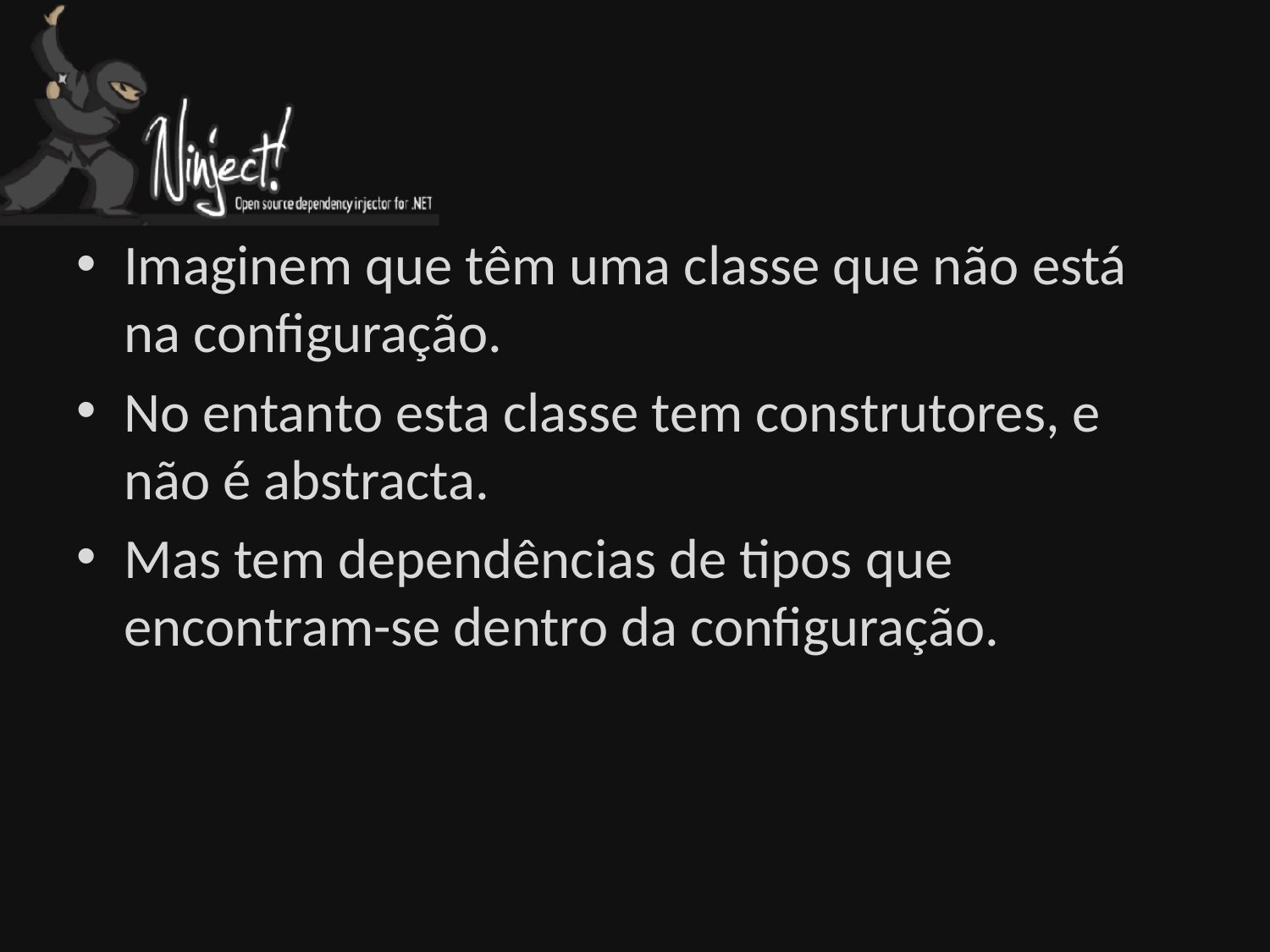

Imaginem que têm uma classe que não está na configuração.
No entanto esta classe tem construtores, e não é abstracta.
Mas tem dependências de tipos que encontram-se dentro da configuração.